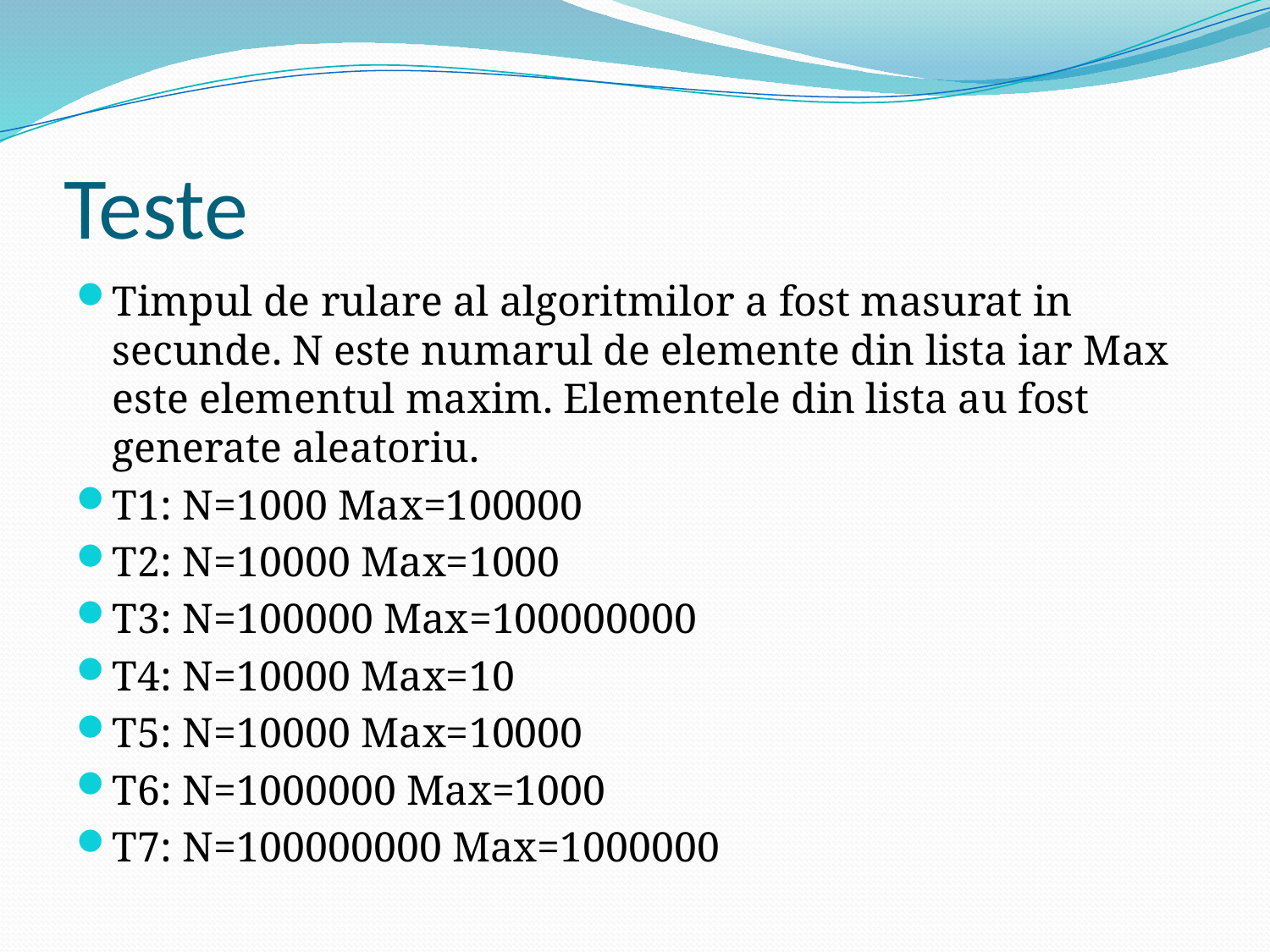

# Teste
Timpul de rulare al algoritmilor a fost masurat in secunde. N este numarul de elemente din lista iar Max este elementul maxim. Elementele din lista au fost generate aleatoriu.
T1: N=1000 Max=100000
T2: N=10000 Max=1000
T3: N=100000 Max=100000000
T4: N=10000 Max=10
T5: N=10000 Max=10000
T6: N=1000000 Max=1000
T7: N=100000000 Max=1000000